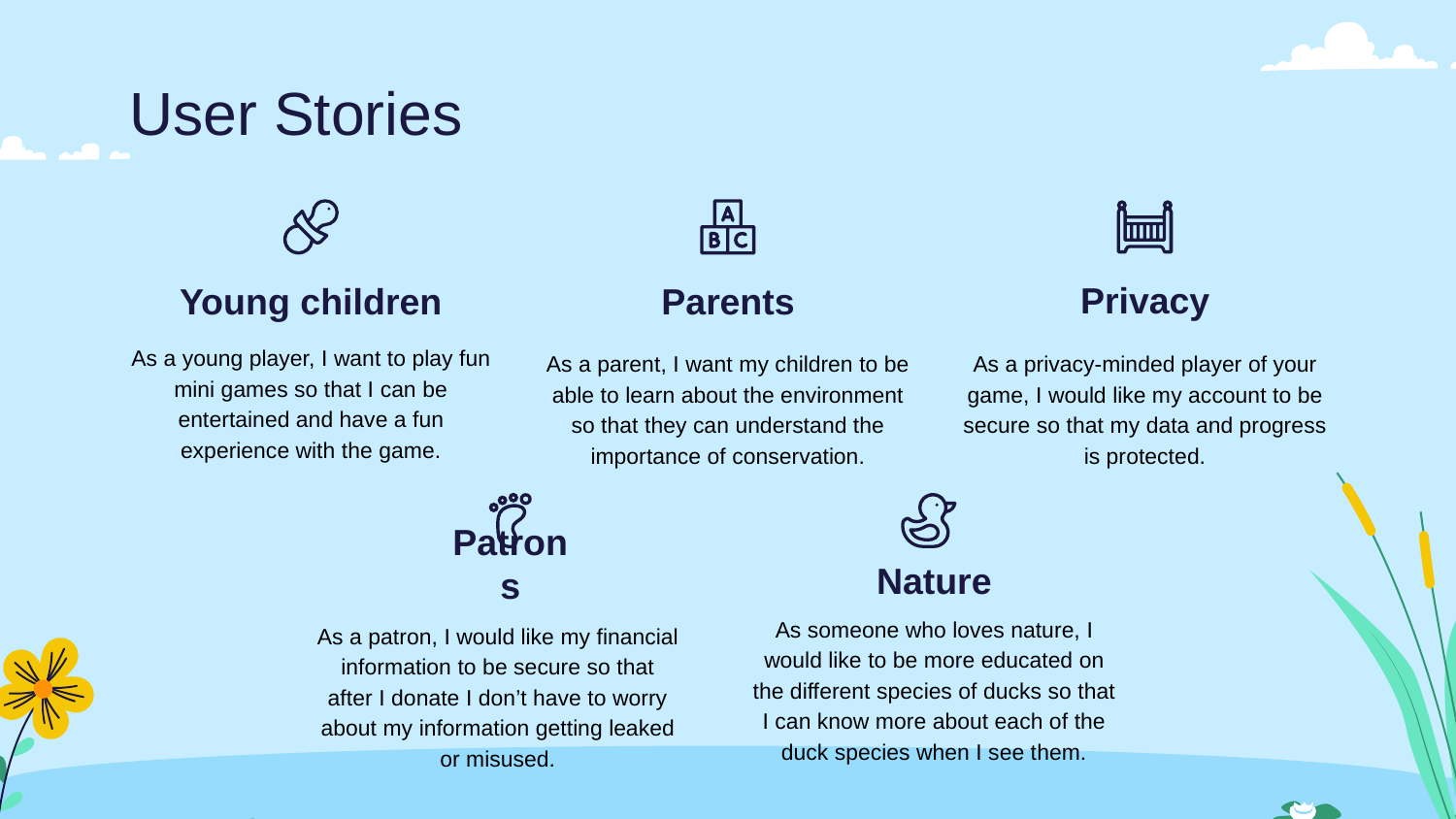

# User Stories

Privacy
Young children
Parents
As a young player, I want to play fun mini games so that I can be entertained and have a fun experience with the game.

As a parent, I want my children to be able to learn about the environment so that they can understand the importance of conservation.

As a privacy-minded player of your game, I would like my account to be secure so that my data and progress is protected.

Nature
Patrons
As someone who loves nature, I would like to be more educated on the different species of ducks so that I can know more about each of the duck species when I see them.
As a patron, I would like my financial information to be secure so that after I donate I don’t have to worry about my information getting leaked or misused.